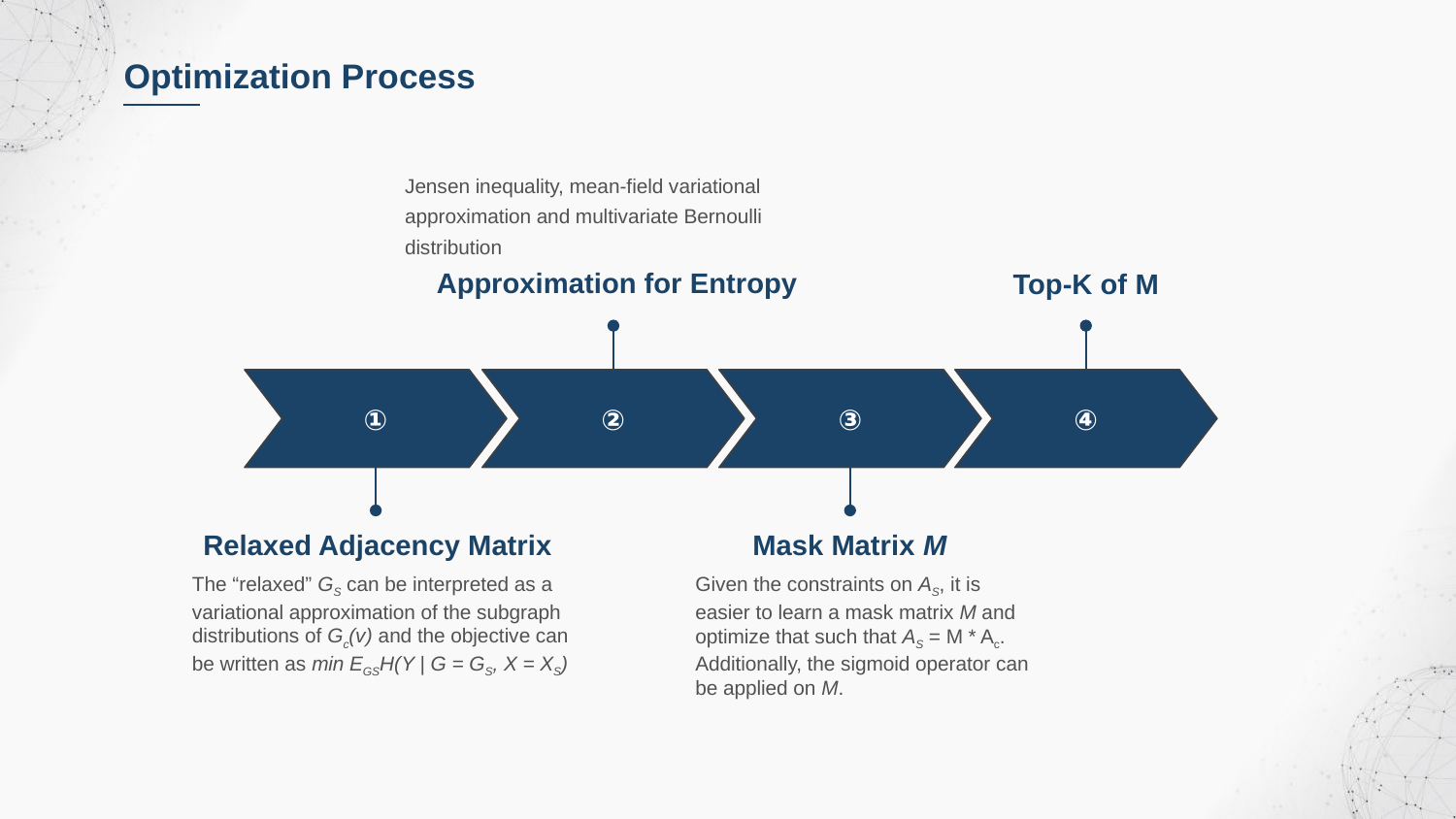

Optimization Process
Jensen inequality, mean-field variational approximation and multivariate Bernoulli distribution
Approximation for Entropy
Top-K of M
①
②
③
④
Relaxed Adjacency Matrix
Mask Matrix M
The “relaxed” GS can be interpreted as a variational approximation of the subgraph distributions of Gc(v) and the objective can be written as min EGSH(Y | G = GS, X = XS)
Given the constraints on AS, it is easier to learn a mask matrix M and optimize that such that AS = M * Ac. Additionally, the sigmoid operator can be applied on M.